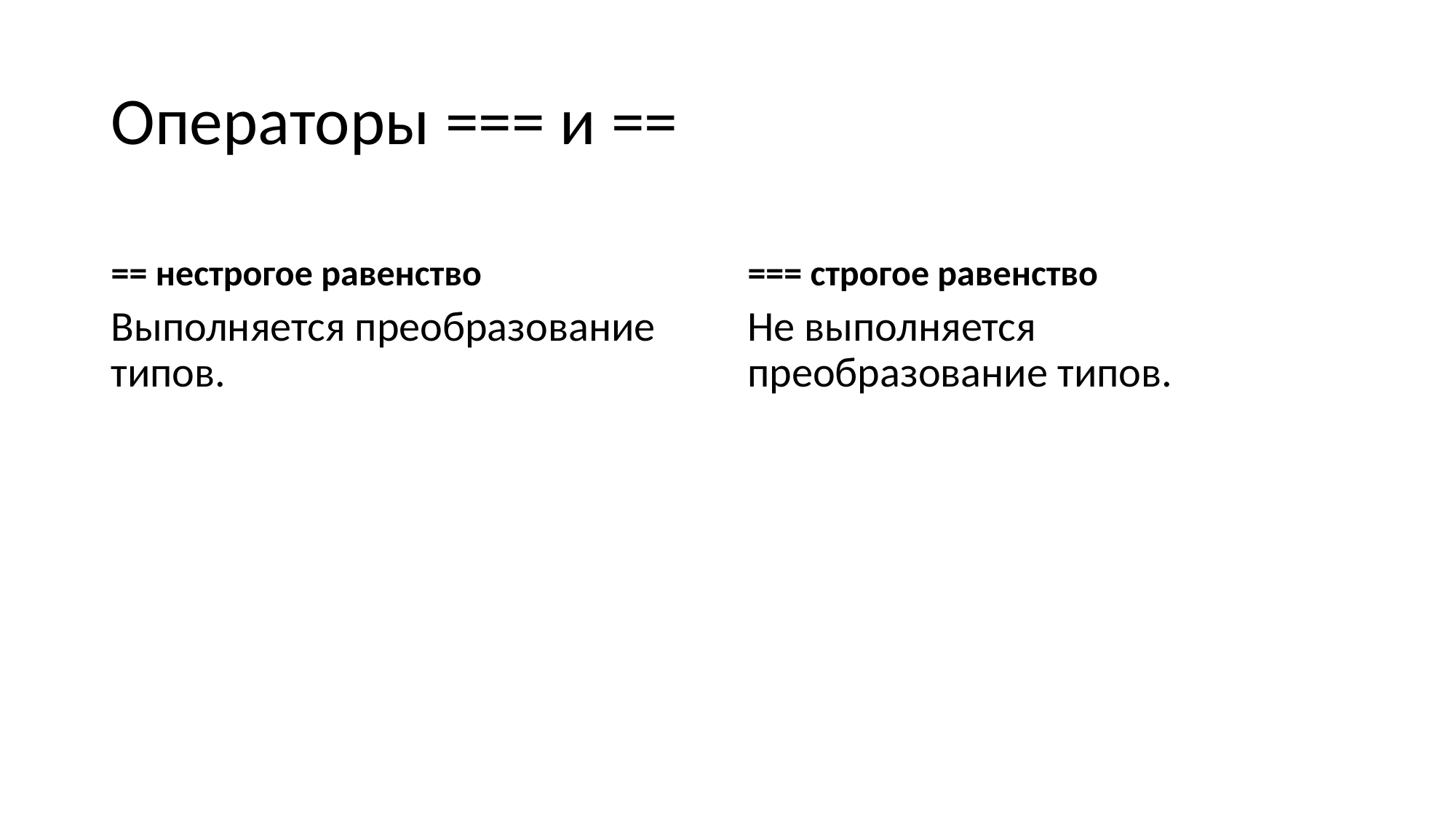

# Операторы === и ==
== нестрогое равенство
=== строгое равенство
Выполняется преобразование типов.
Не выполняется преобразование типов.